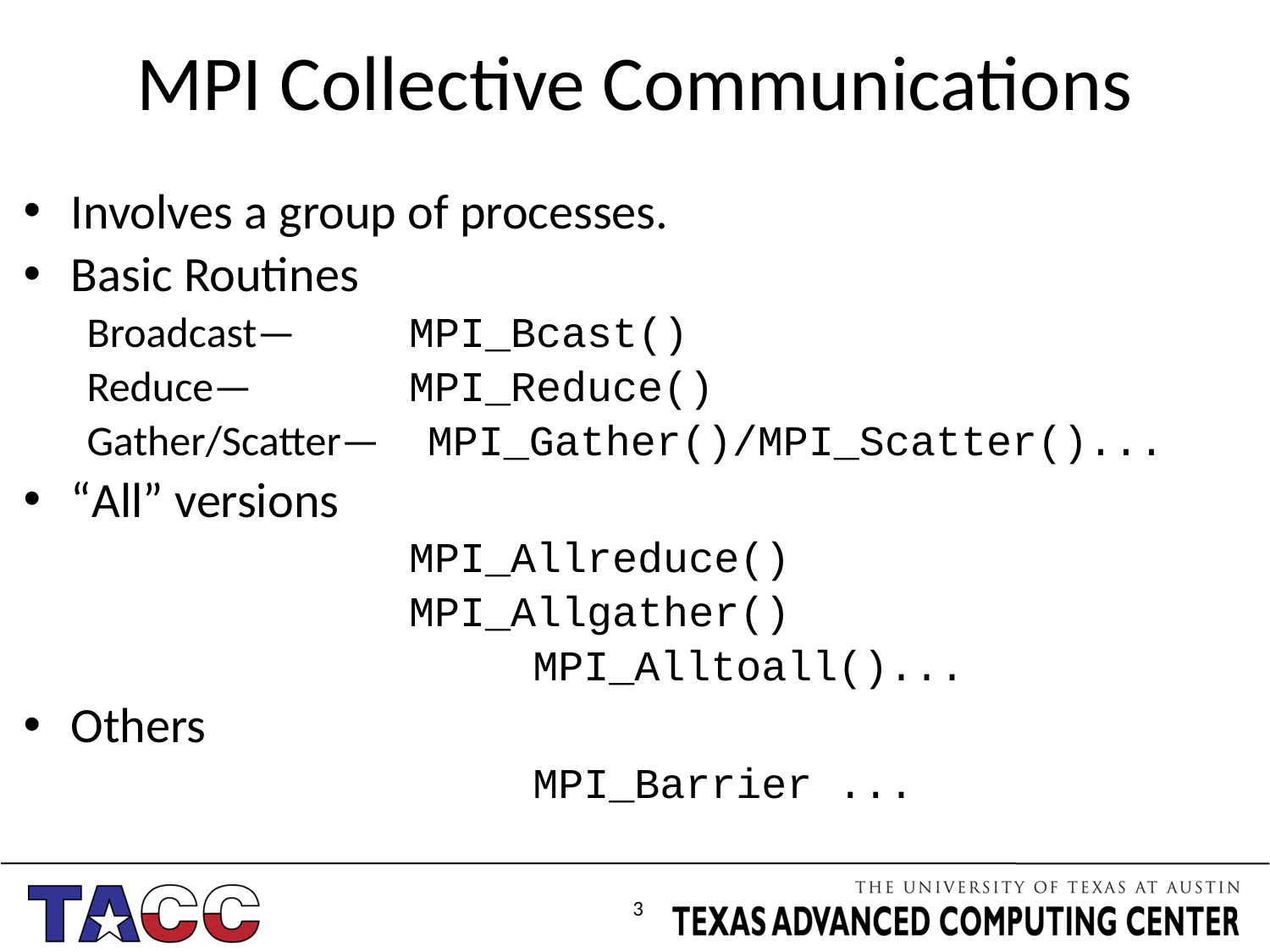

# MPI Collective Communications
Involves a group of processes.
Basic Routines
Broadcast—	   MPI_Bcast()
Reduce—		   MPI_Reduce()
Gather/Scatter—     MPI_Gather()/MPI_Scatter()...
“All” versions
	   		   MPI_Allreduce()
	   		   MPI_Allgather()
				 MPI_Alltoall()...
Others
				 MPI_Barrier ...
3